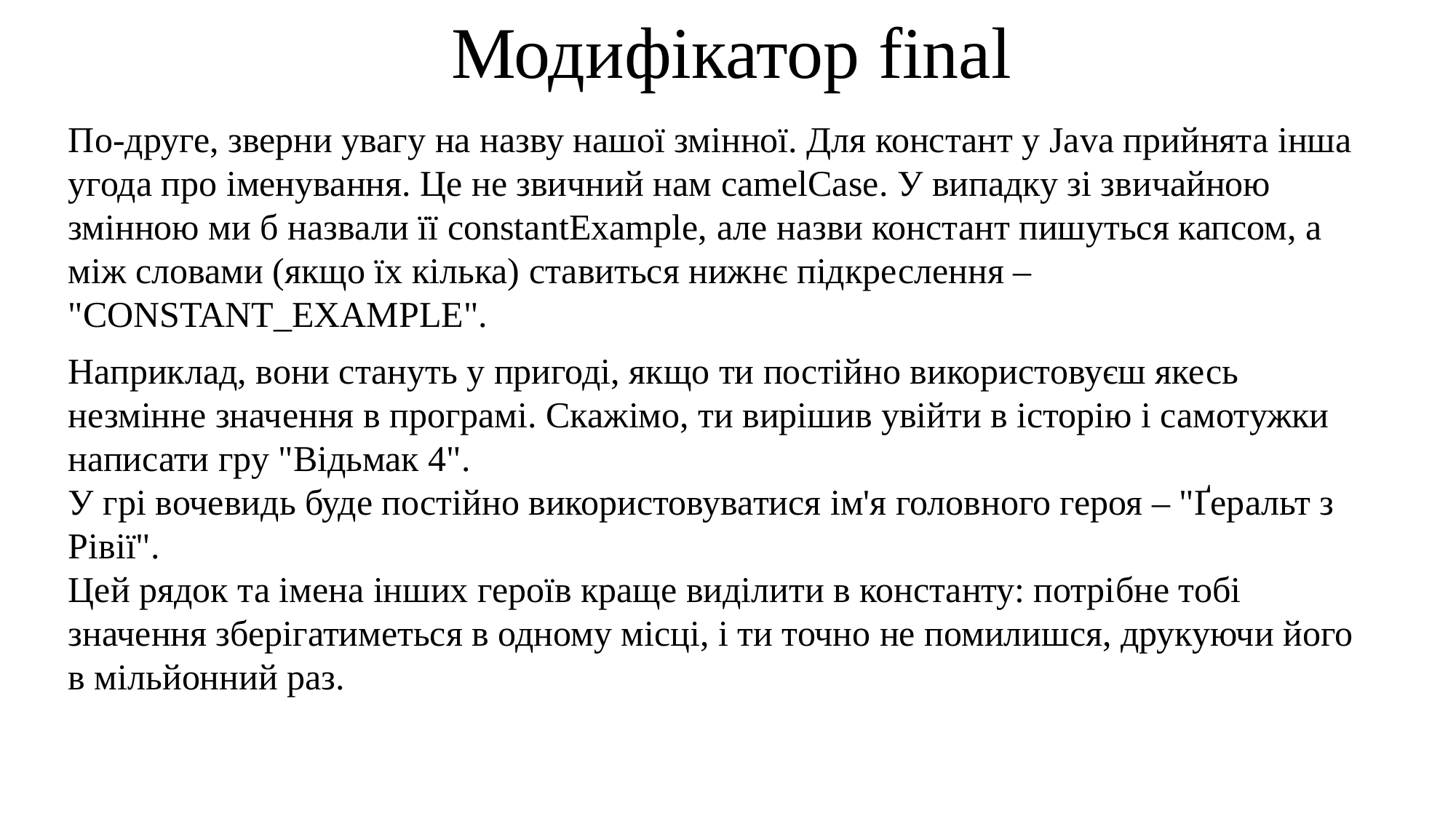

Модифікатор final
По-друге, зверни увагу на назву нашої змінної. Для констант у Java прийнята інша угода про іменування. Це не звичний нам camelCase. У випадку зі звичайною змінною ми б назвали її constantExample, але назви констант пишуться капсом, а між словами (якщо їх кілька) ставиться нижнє підкреслення – "CONSTANT_EXAMPLE".
Наприклад, вони стануть у пригоді, якщо ти постійно використовуєш якесь незмінне значення в програмі. Скажімо, ти вирішив увійти в історію і самотужки написати гру "Відьмак 4".
У грі вочевидь буде постійно використовуватися ім'я головного героя – "Ґеральт з Рівії".
Цей рядок та імена інших героїв краще виділити в константу: потрібне тобі значення зберігатиметься в одному місці, і ти точно не помилишся, друкуючи його в мільйонний раз.